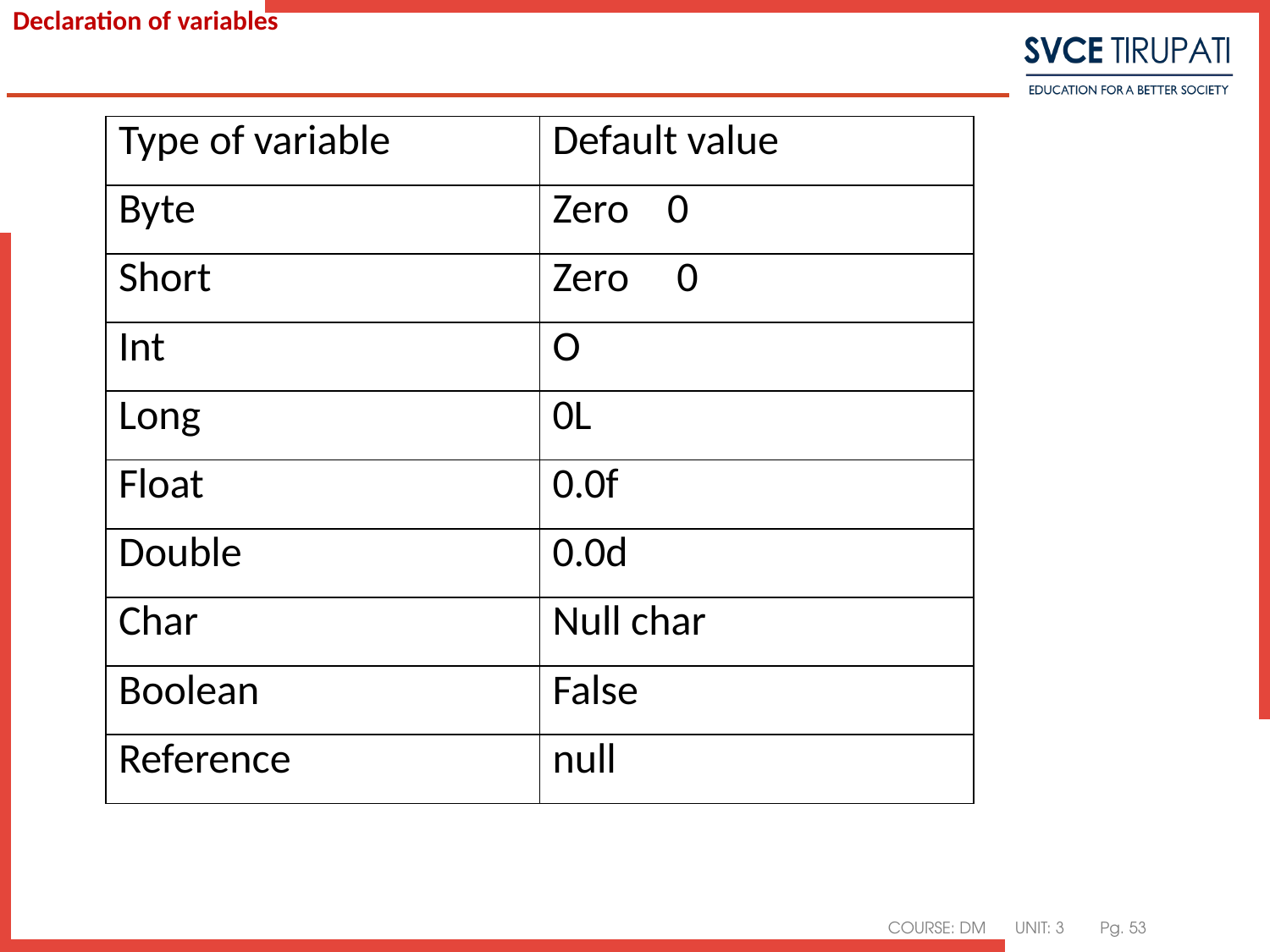

# Declaration of variables

| Type of variable | Default value |
| --- | --- |
| Byte | Zero 0 |
| Short | Zero 0 |
| Int | O |
| Long | 0L |
| Float | 0.0f |
| Double | 0.0d |
| Char | Null char |
| Boolean | False |
| Reference | null |